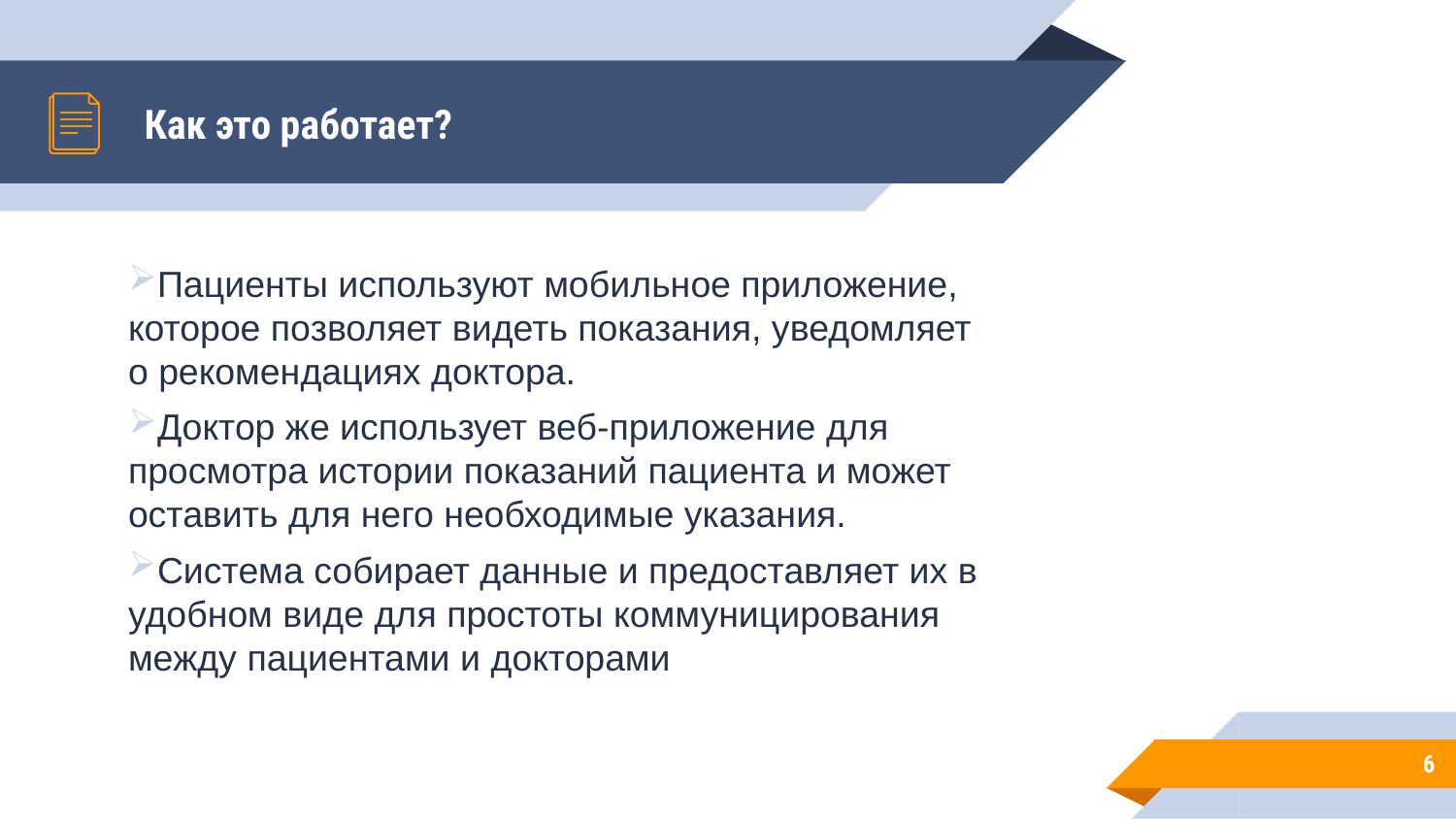

# Как это работает?

Пациенты используют мобильное приложение, которое позволяет видеть показания, уведомляет о рекомендациях доктора.
Доктор же использует веб-приложение для просмотра истории показаний пациента и может оставить для него необходимые указания.
Система собирает данные и предоставляет их в удобном виде для простоты коммуницирования между пациентами и докторами
6